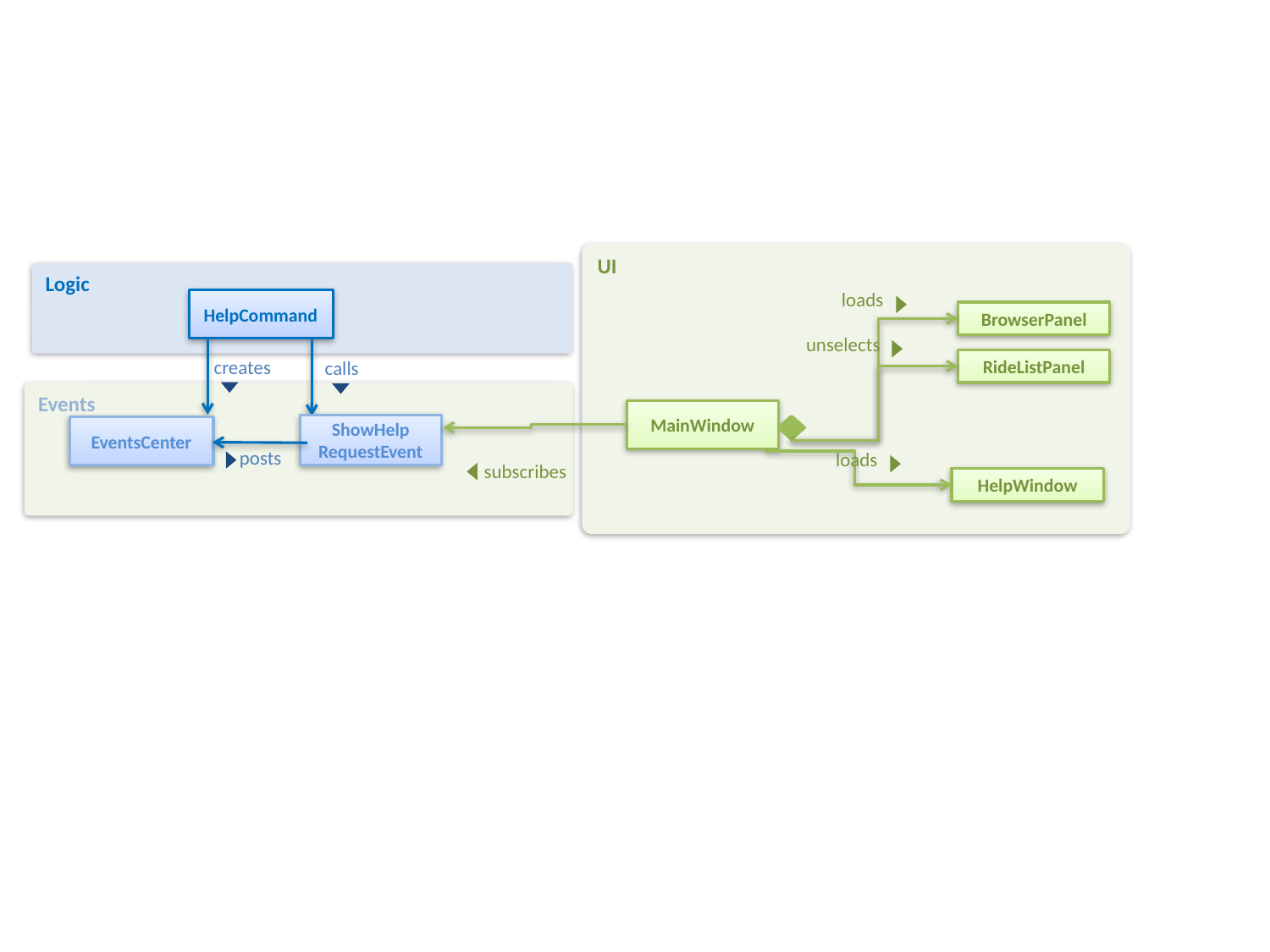

UI
Logic
loads

HelpCommand
BrowserPanel
unselects

RideListPanel
creates

calls

Events
MainWindow
ShowHelp
RequestEvent

EventsCenter
posts

loads

subscribes

HelpWindow